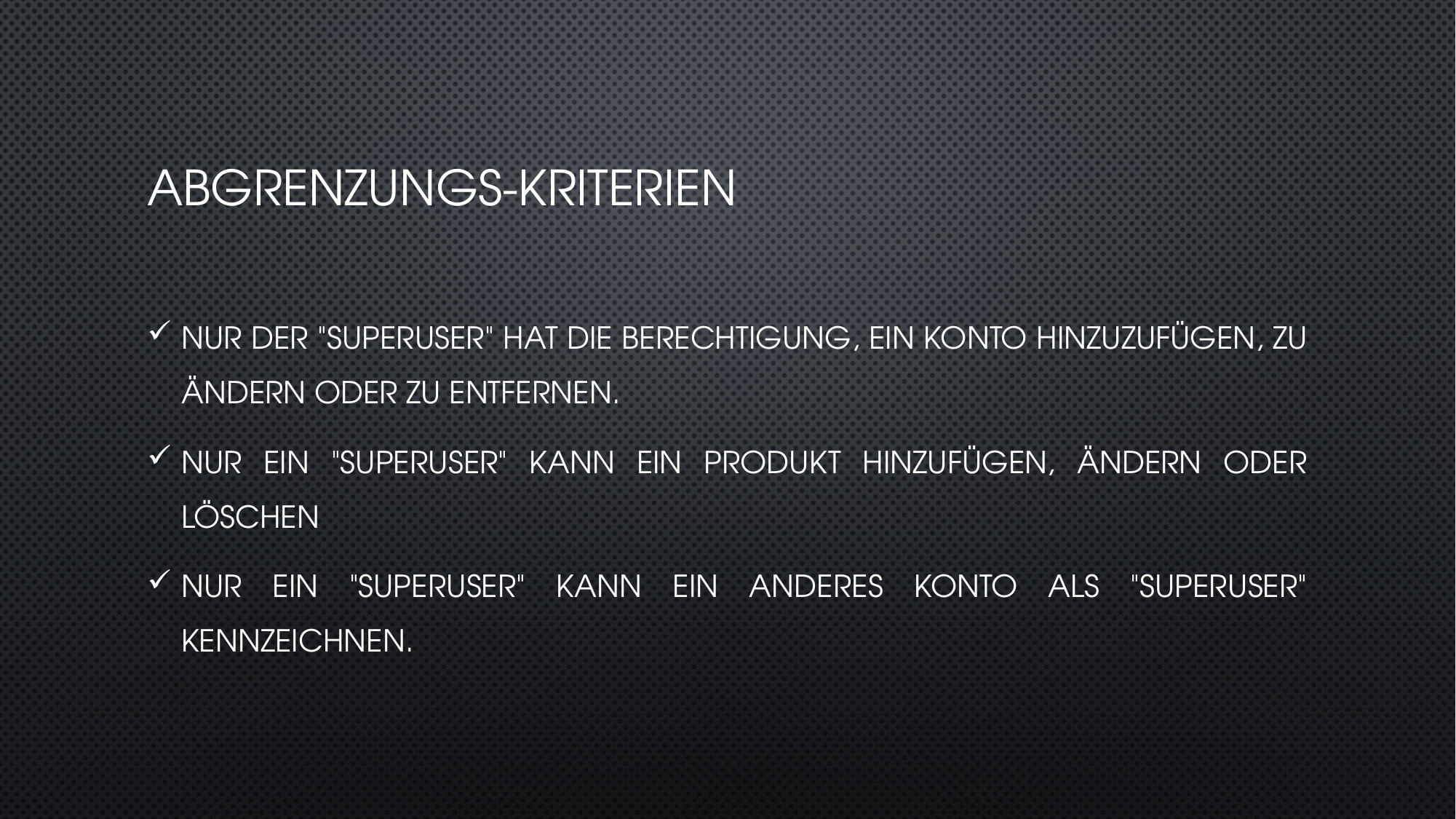

# Abgrenzungs-Kriterien
Nur der "SuperUser" hat die Berechtigung, ein Konto hinzuzufügen, zu ändern oder zu entfernen.
Nur ein "SuperUser" kann ein Produkt hinzufügen, ändern oder löschen
Nur ein "SuperUser" kann ein anderes Konto als "SuperUser" kennzeichnen.